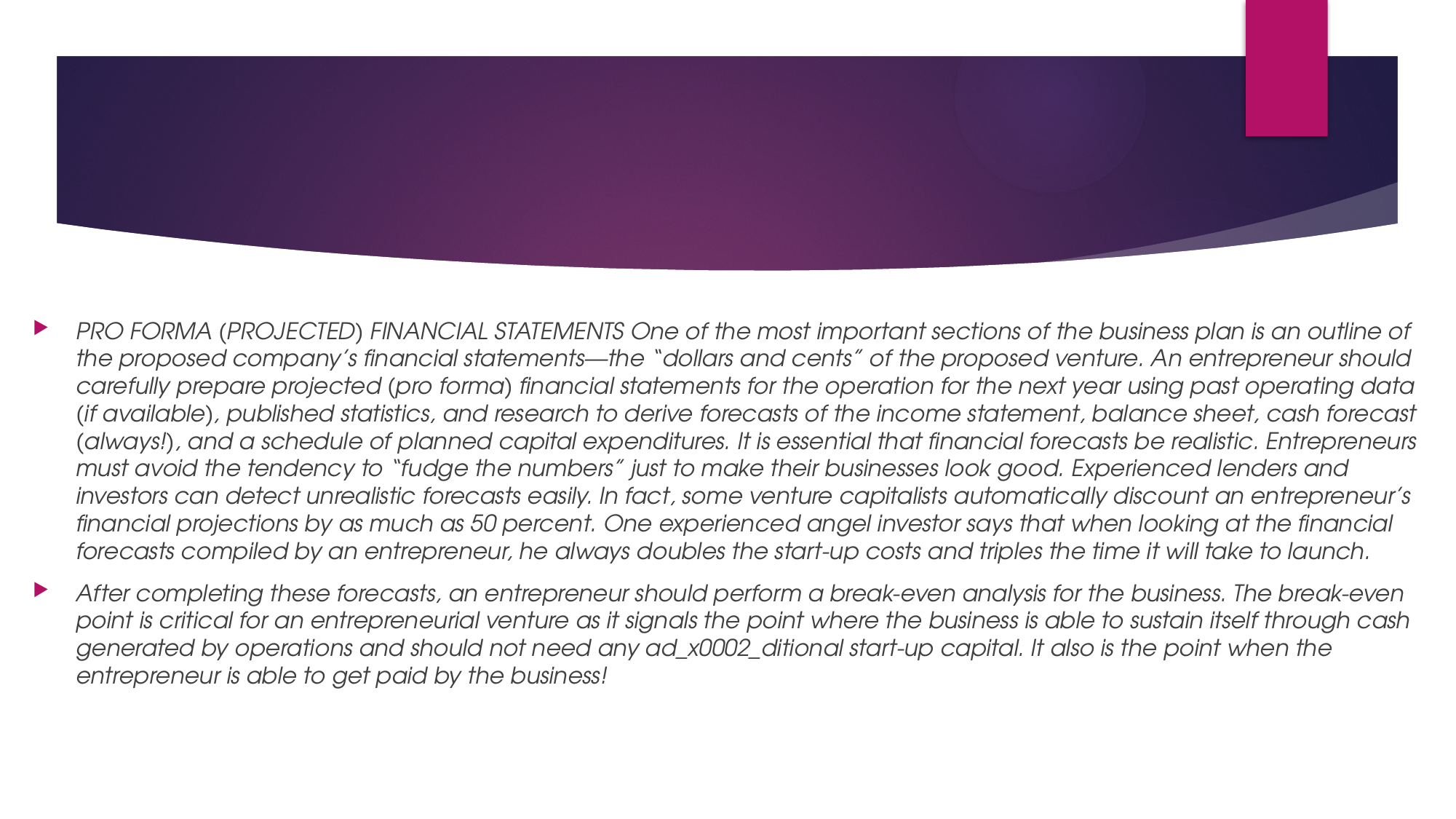

#
PRO FORMA (PROJECTED) FINANCIAL STATEMENTS One of the most important sections of the business plan is an outline of the proposed company’s financial statements—the “dollars and cents” of the proposed venture. An entrepreneur should carefully prepare projected (pro forma) financial statements for the operation for the next year using past operating data (if available), published statistics, and research to derive forecasts of the income statement, balance sheet, cash forecast (always!), and a schedule of planned capital expenditures. It is essential that financial forecasts be realistic. Entrepreneurs must avoid the tendency to “fudge the numbers” just to make their businesses look good. Experienced lenders and investors can detect unrealistic forecasts easily. In fact, some venture capitalists automatically discount an entrepreneur’s financial projections by as much as 50 percent. One experienced angel investor says that when looking at the financial forecasts compiled by an entrepreneur, he always doubles the start-up costs and triples the time it will take to launch.
After completing these forecasts, an entrepreneur should perform a break-even analysis for the business. The break-even point is critical for an entrepreneurial venture as it signals the point where the business is able to sustain itself through cash generated by operations and should not need any ad_x0002_ditional start-up capital. It also is the point when the entrepreneur is able to get paid by the business!